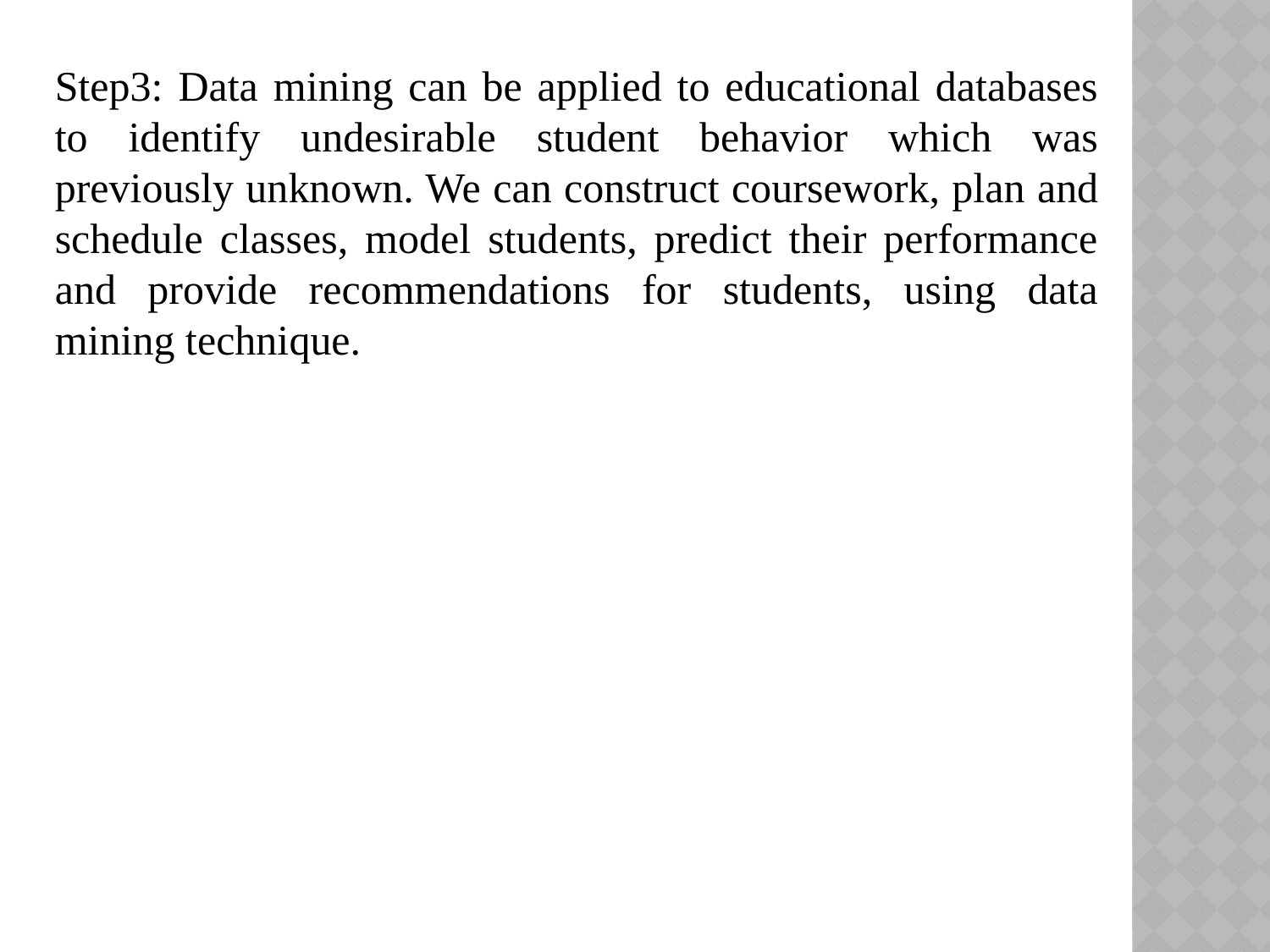

Step3: Data mining can be applied to educational databases to identify undesirable student behavior which was previously unknown. We can construct coursework, plan and schedule classes, model students, predict their performance and provide recommendations for students, using data mining technique.